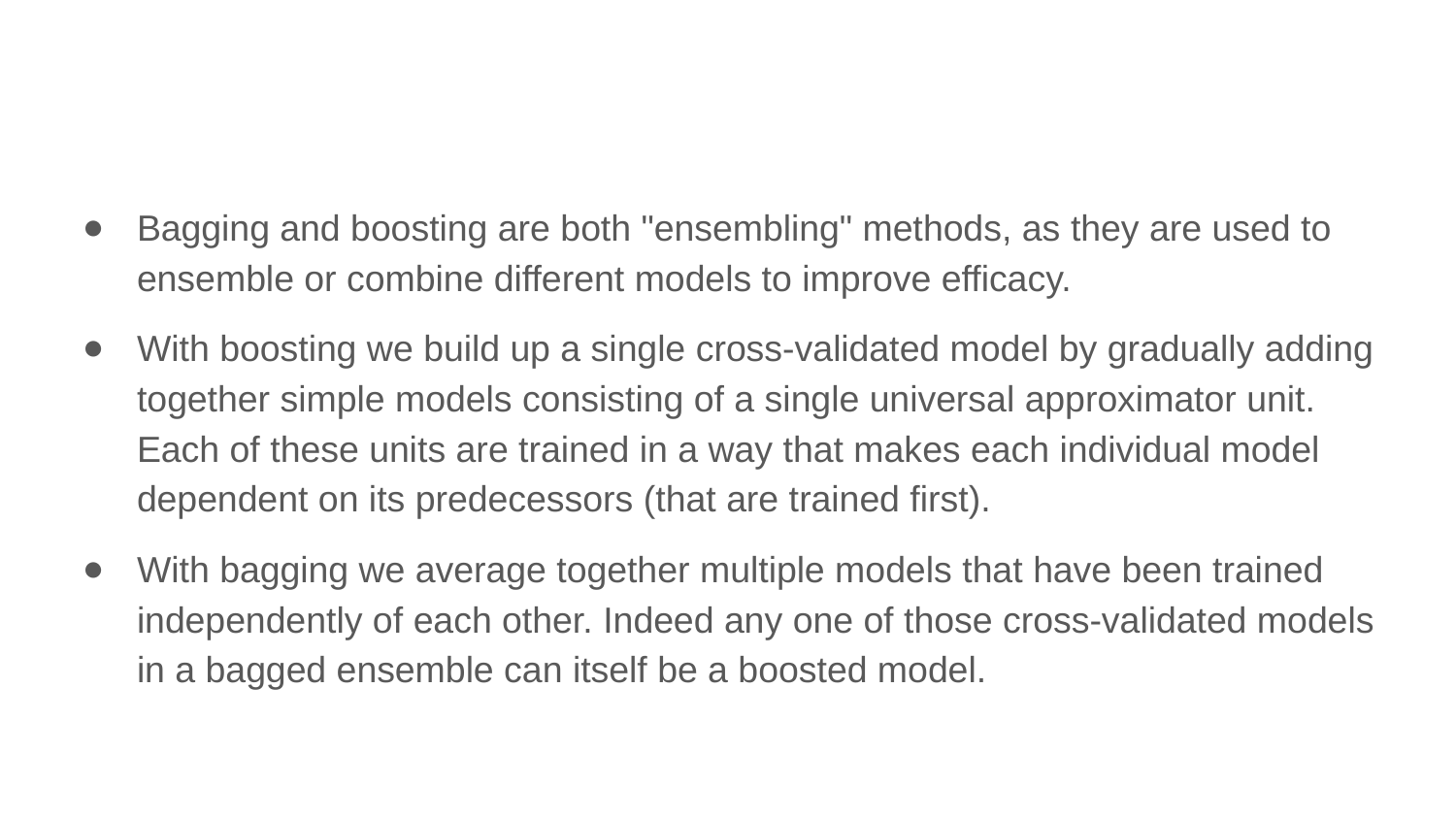

Bagging and boosting are both "ensembling" methods, as they are used to ensemble or combine different models to improve efficacy.
With boosting we build up a single cross-validated model by gradually adding together simple models consisting of a single universal approximator unit. Each of these units are trained in a way that makes each individual model dependent on its predecessors (that are trained first).
With bagging we average together multiple models that have been trained independently of each other. Indeed any one of those cross-validated models in a bagged ensemble can itself be a boosted model.